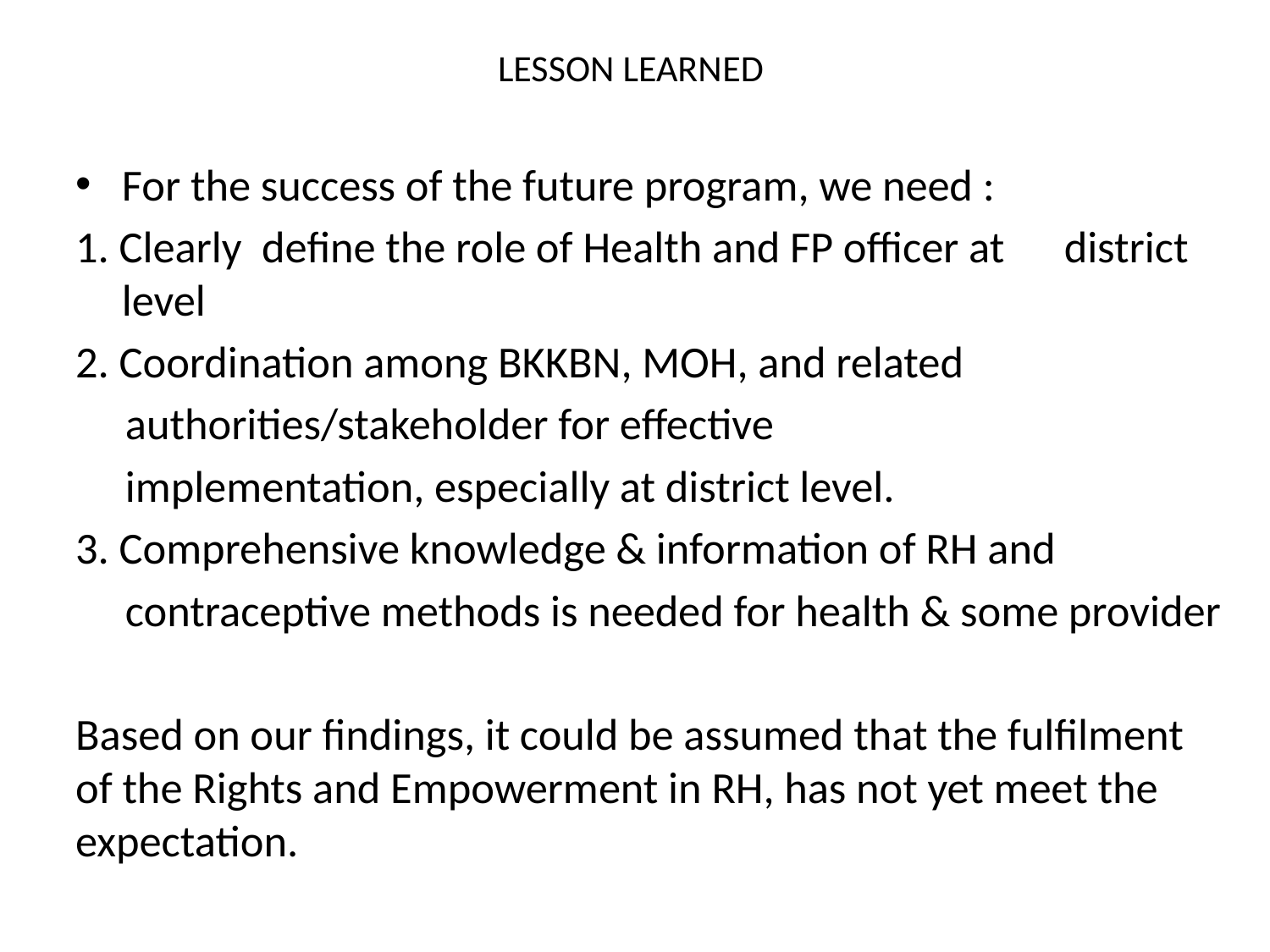

# LESSON LEARNED
For the success of the future program, we need :
1. Clearly  define the role of Health and FP officer at      district level
2. Coordination among BKKBN, MOH, and related
     authorities/stakeholder for effective
     implementation, especially at district level.
3. Comprehensive knowledge & information of RH and
     contraceptive methods is needed for health & some provider

Based on our findings, it could be assumed that the fulfilment of the Rights and Empowerment in RH, has not yet meet the expectation.